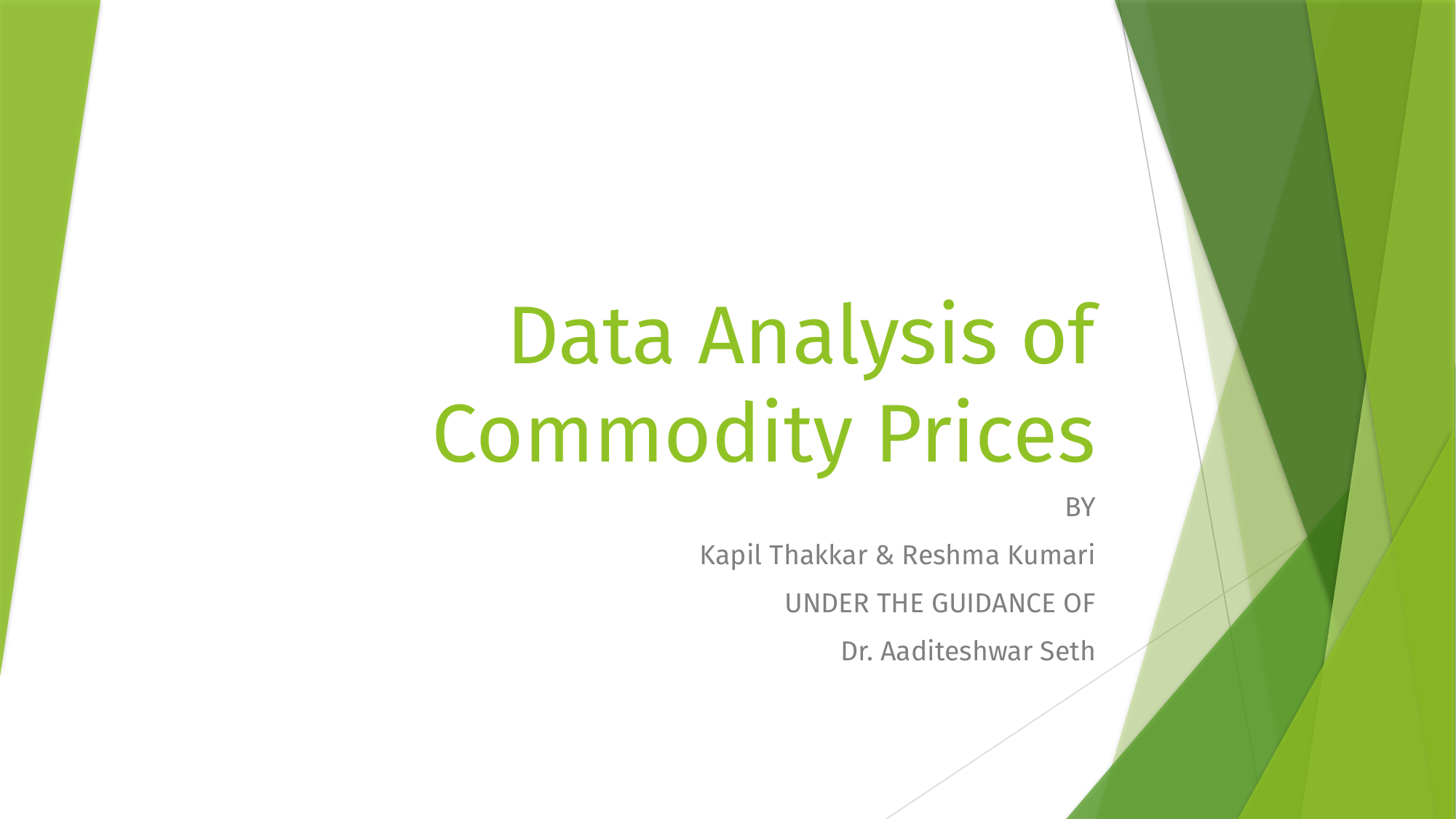

# Data Analysis of Commodity Prices
BY
Kapil Thakkar & Reshma Kumari
UNDER THE GUIDANCE OF
Dr. Aaditeshwar Seth